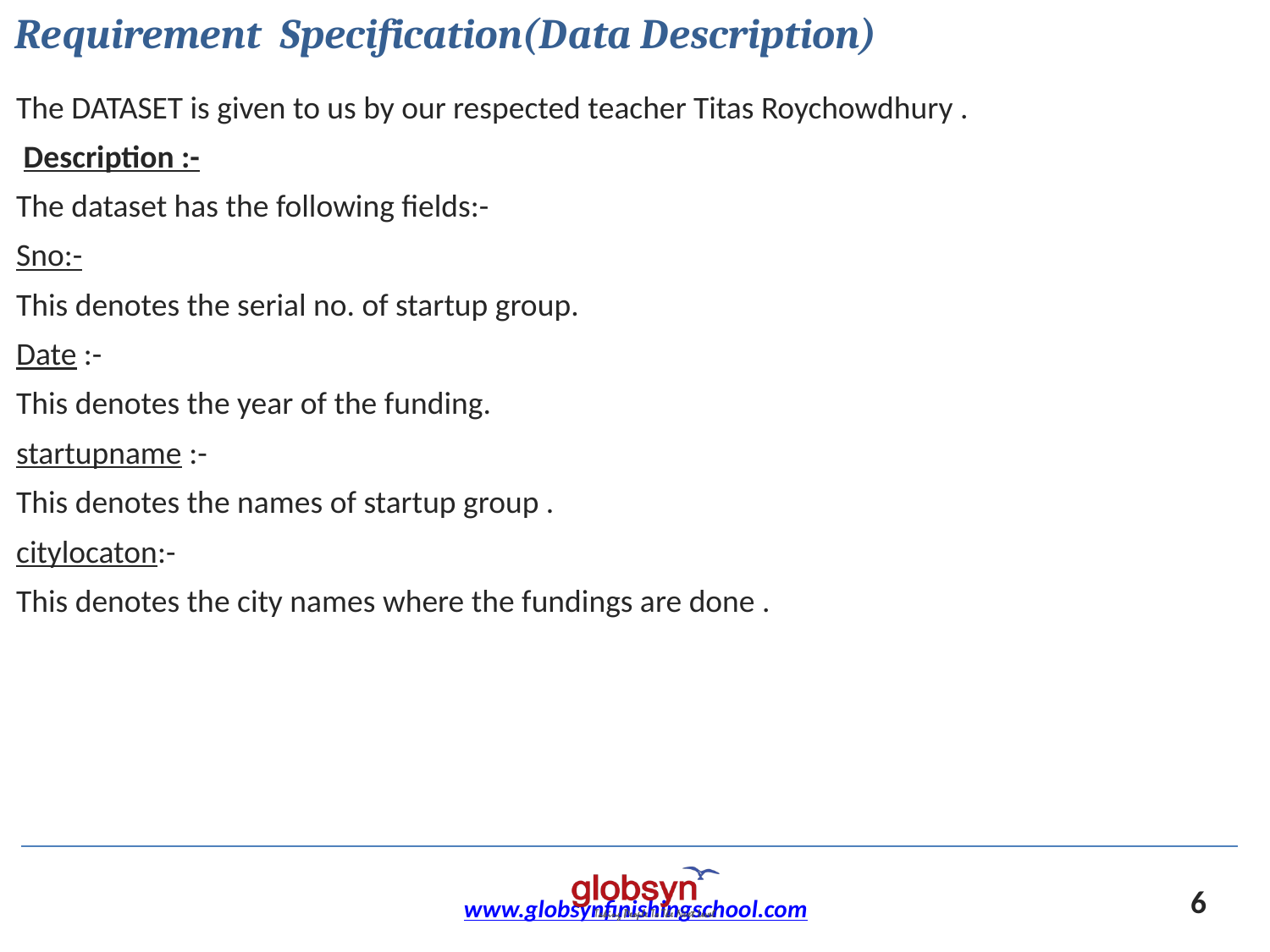

Requirement  Specification(Data Description)
The DATASET is given to us by our respected teacher Titas Roychowdhury .
 Description :-
The dataset has the following fields:-
Sno:-
This denotes the serial no. of startup group.
Date :-
This denotes the year of the funding.
startupname :-
This denotes the names of startup group .
citylocaton:-
This denotes the city names where the fundings are done .

www.globsynfinishingschool.com
6